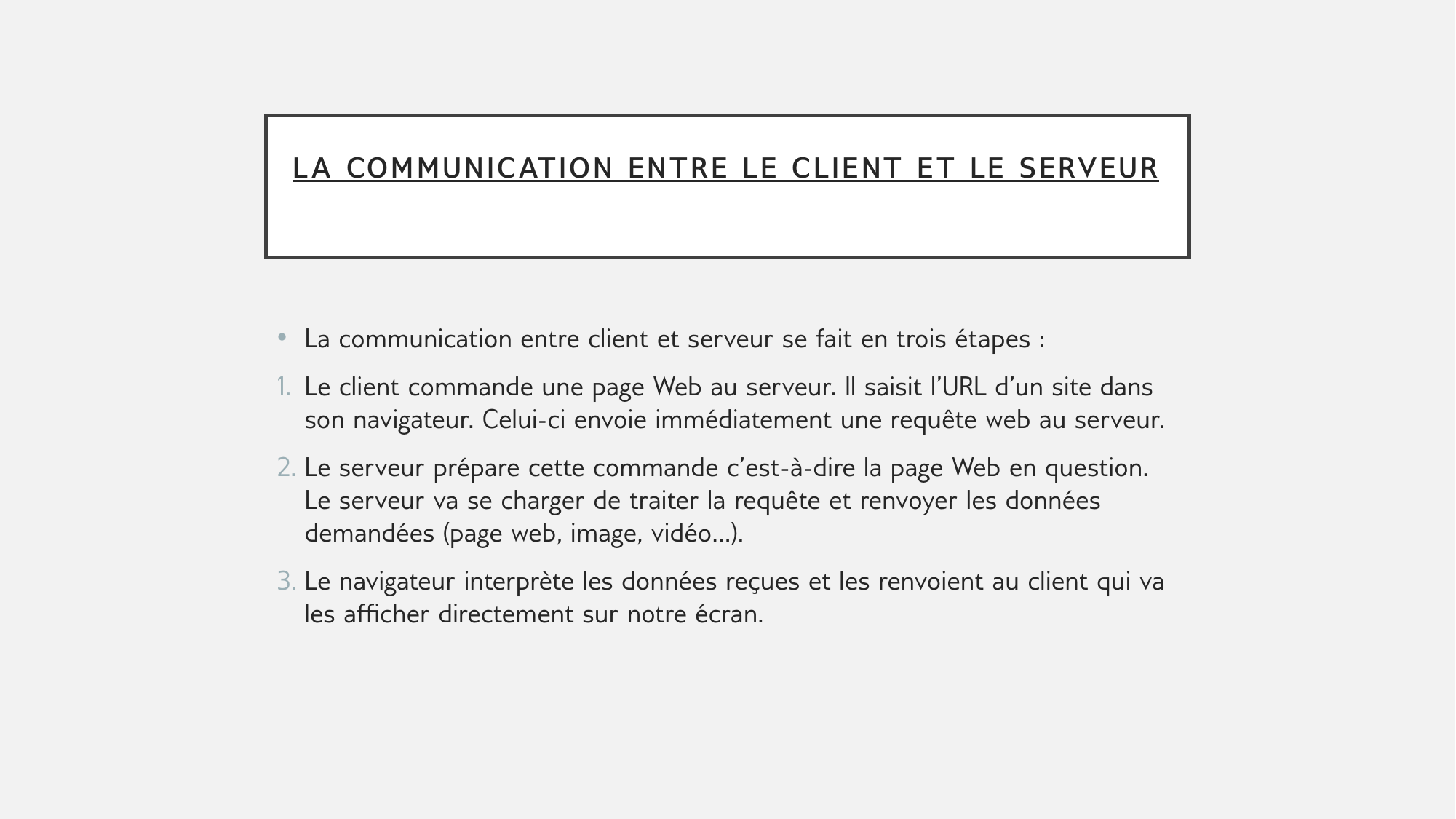

# La communication entre le client et le serveur
La communication entre client et serveur se fait en trois étapes :
Le client commande une page Web au serveur. Il saisit l’URL d’un site dans son navigateur. Celui-ci envoie immédiatement une requête web au serveur.
Le serveur prépare cette commande c’est-à-dire la page Web en question. Le serveur va se charger de traiter la requête et renvoyer les données demandées (page web, image, vidéo…).
Le navigateur interprète les données reçues et les renvoient au client qui va les afficher directement sur notre écran.